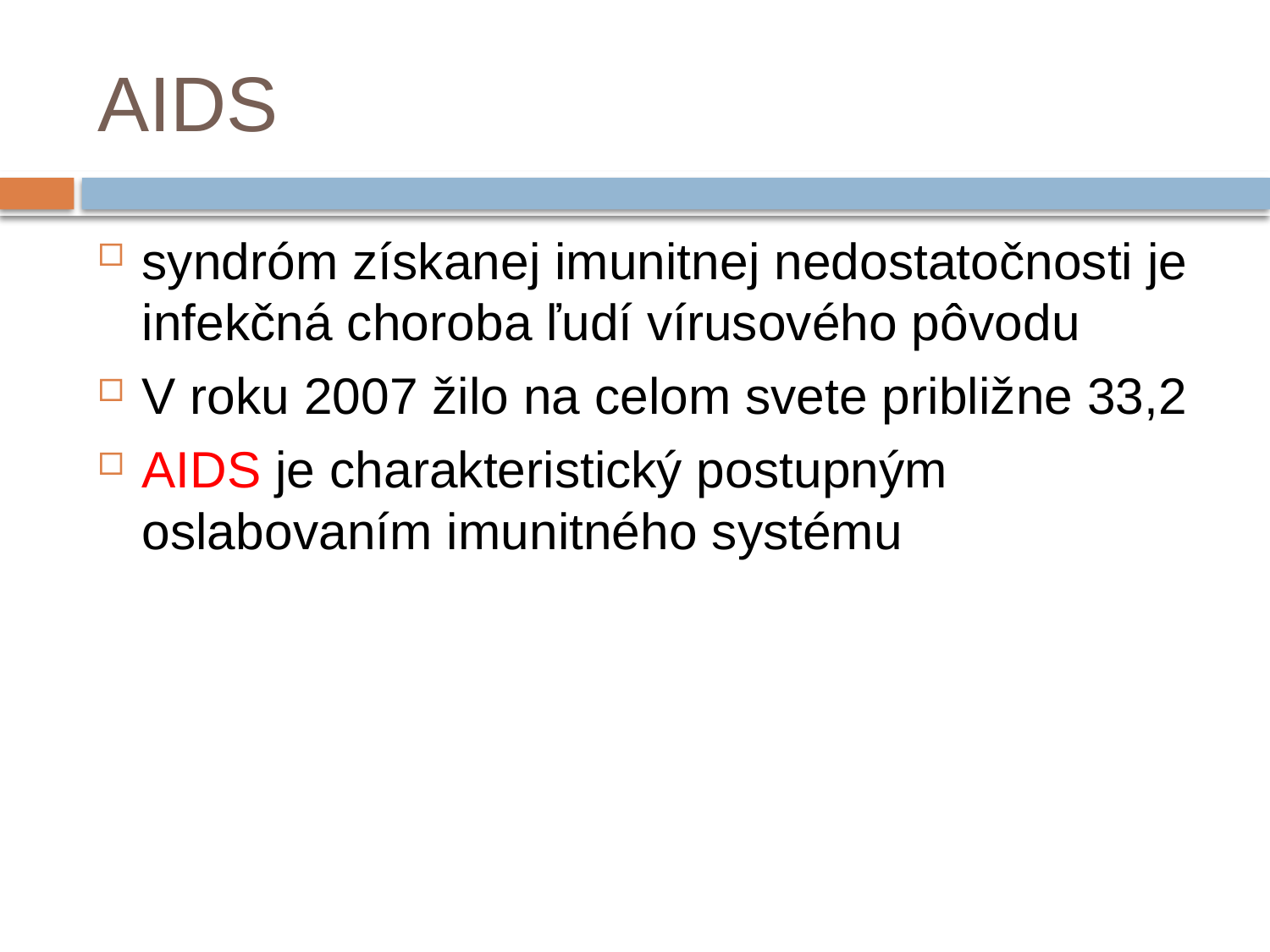

# AIDS
syndróm získanej imunitnej nedostatočnosti je infekčná choroba ľudí vírusového pôvodu
V roku 2007 žilo na celom svete približne 33,2
AIDS je charakteristický postupným oslabovaním imunitného systému